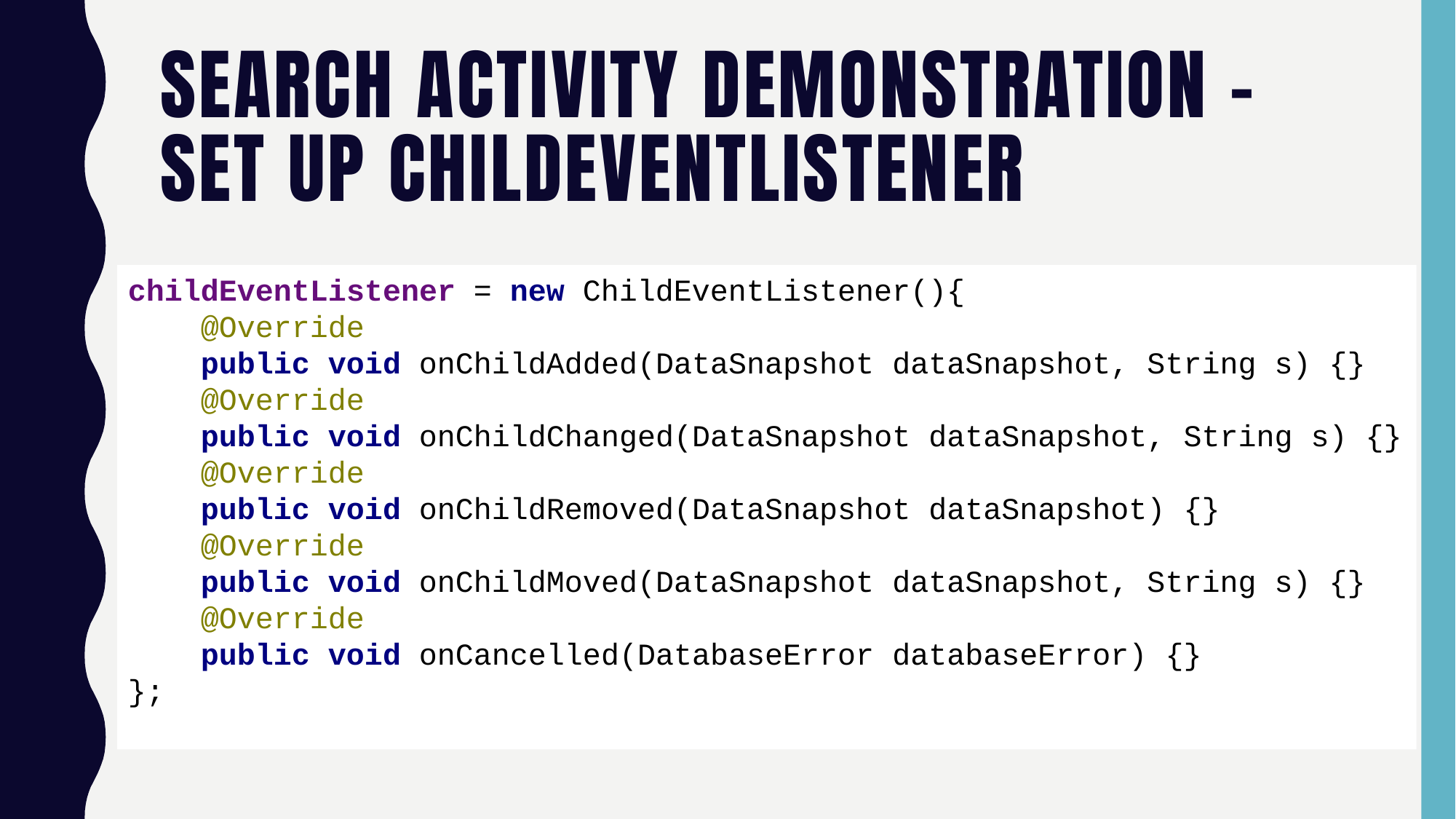

# Search Activity Demonstration – Set up ChildEventListener
childEventListener = new ChildEventListener(){
    @Override
    public void onChildAdded(DataSnapshot dataSnapshot, String s) {}
    @Override
    public void onChildChanged(DataSnapshot dataSnapshot, String s) {}
    @Override
    public void onChildRemoved(DataSnapshot dataSnapshot) {}
    @Override
    public void onChildMoved(DataSnapshot dataSnapshot, String s) {}
    @Override
    public void onCancelled(DatabaseError databaseError) {}
};